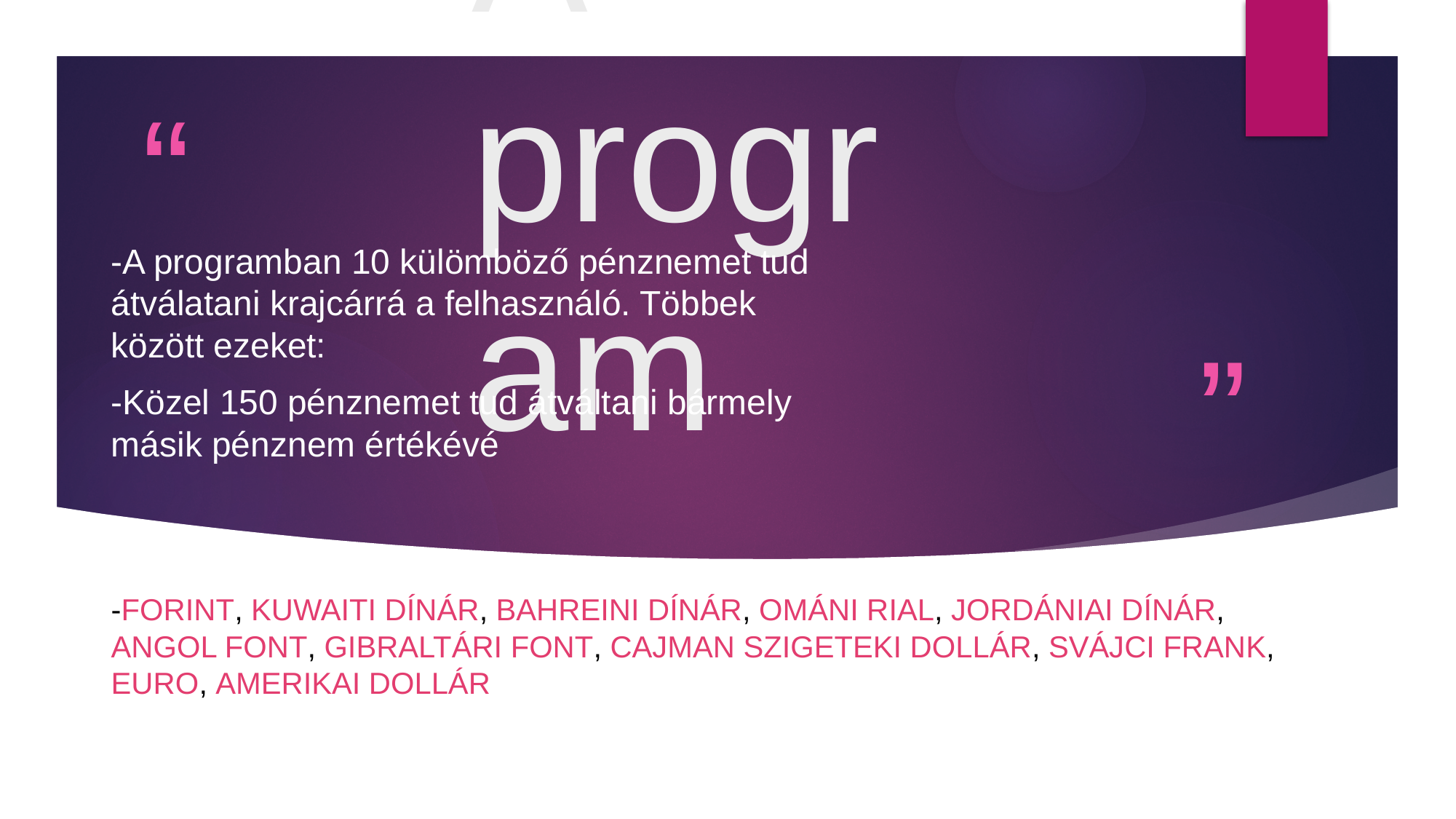

# A program
-A programban 10 külömböző pénznemet tud átválatani krajcárrá a felhasználó. Többek között ezeket:
-Közel 150 pénznemet tud átváltani bármely másik pénznem értékévé

-Forint, Kuwaiti dínár, Bahreini dínár, Ománi rial, Jordániai dínár, Angol font, Gibraltári font, Cajman szigeteki dollár, Svájci frank, Euro, Amerikai dollár